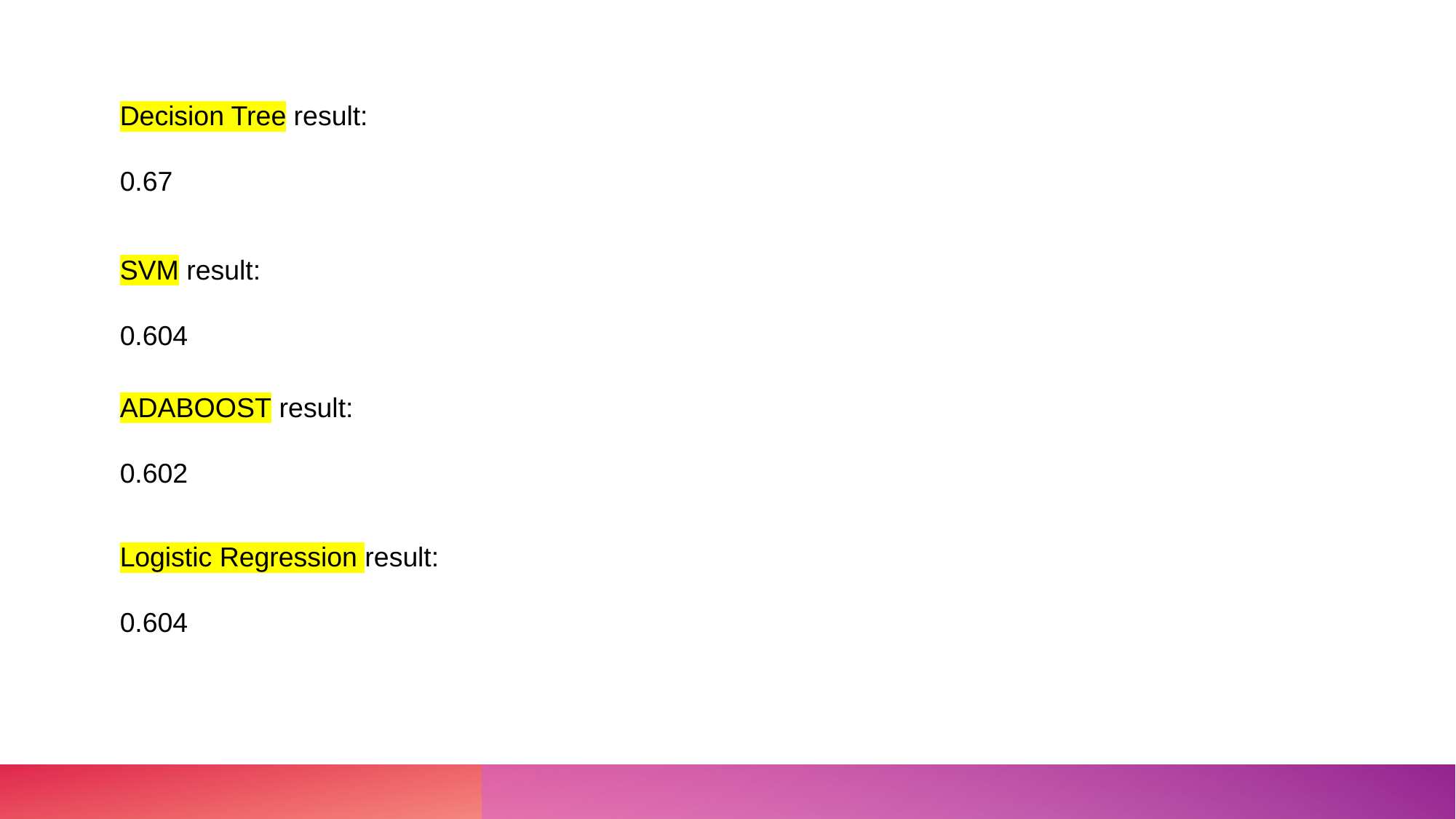

Decision Tree result:

0.67

SVM result:

0.604

ADABOOST result:

0.602

Logistic Regression result:

0.604